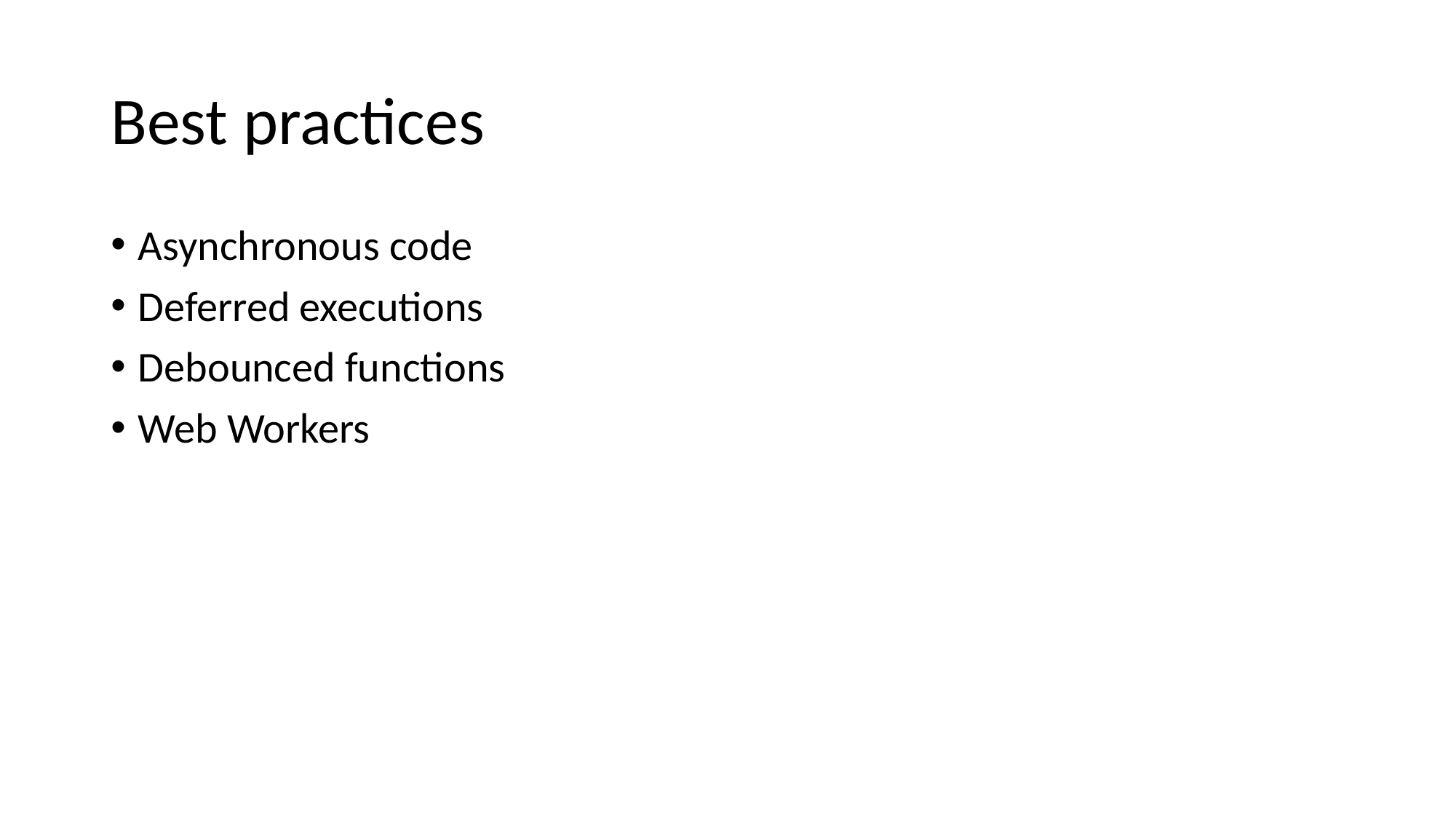

# Best practices
Asynchronous code
Deferred executions
Debounced functions
Web Workers